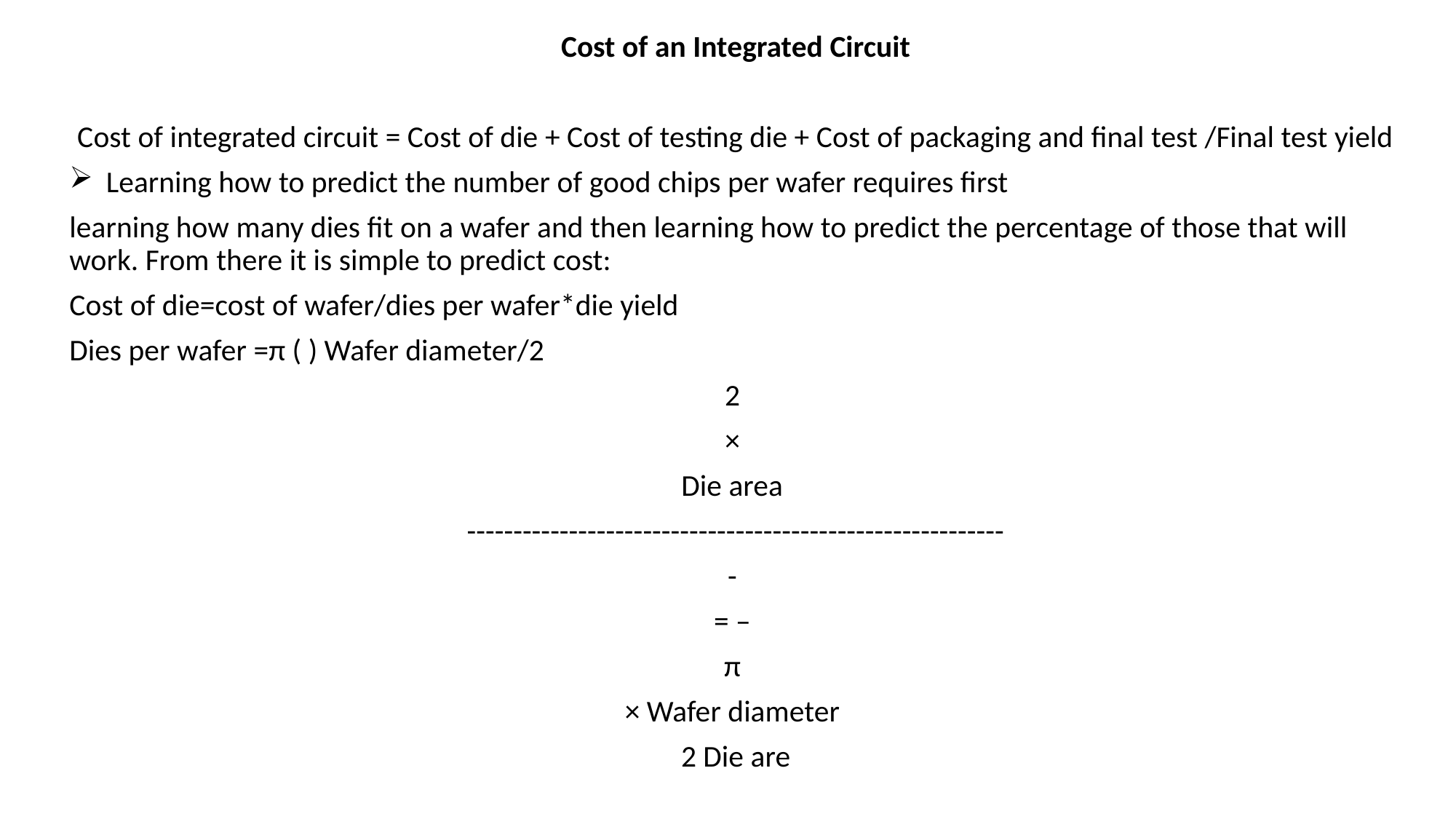

Cost of an Integrated Circuit

Cost of integrated circuit = Cost of die + Cost of testing die + Cost of packaging and final test /Final test yield
Learning how to predict the number of good chips per wafer requires first
learning how many dies fit on a wafer and then learning how to predict the percentage of those that will work. From there it is simple to predict cost:
Cost of die=cost of wafer/dies per wafer*die yield
Dies per wafer =π ( ) Wafer diameter/2
2
×
Die area
----------------------------------------------------------
-
= –
π
× Wafer diameter
2 Die are